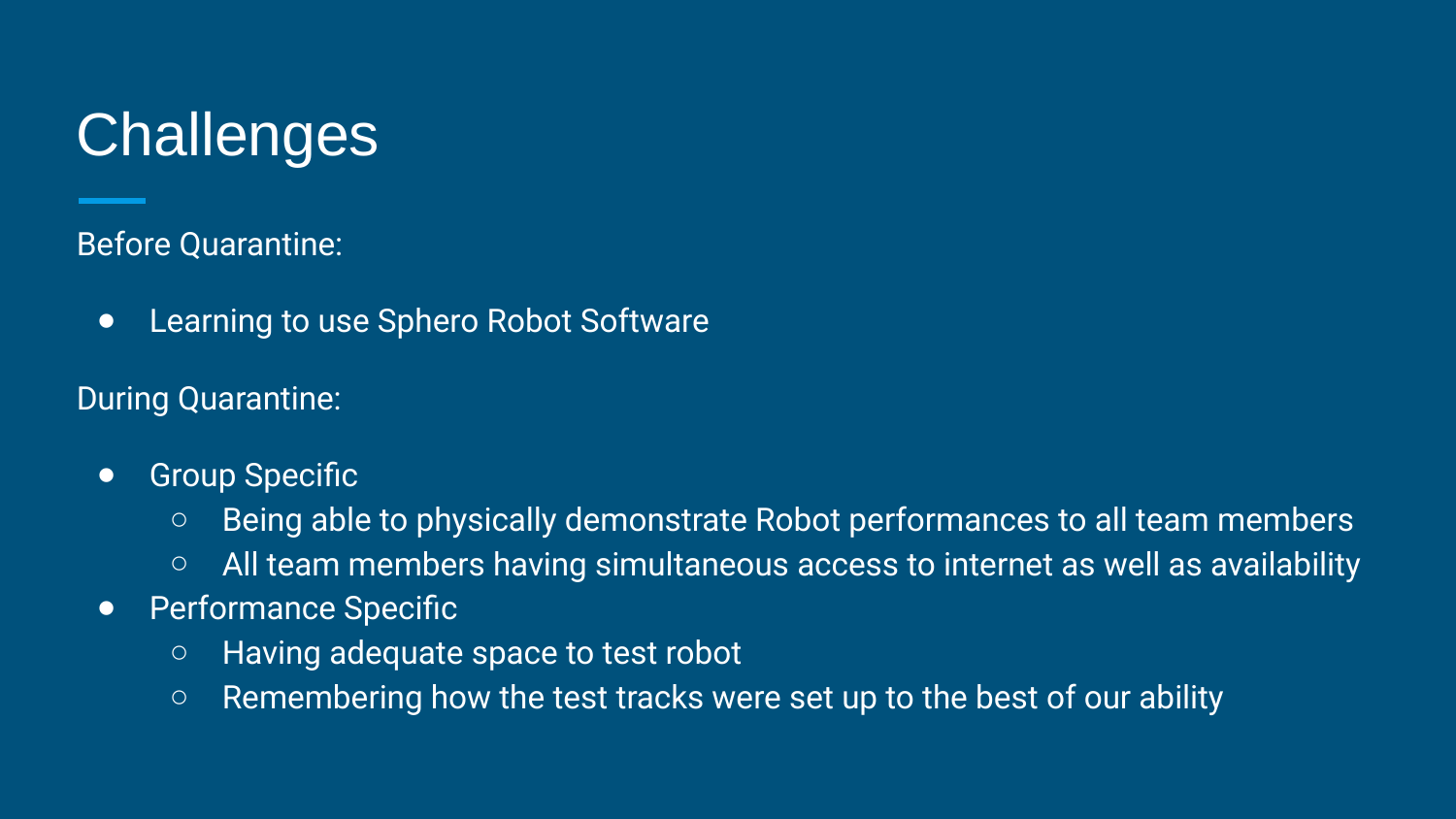

# Challenges
Before Quarantine:
Learning to use Sphero Robot Software
During Quarantine:
Group Specific
Being able to physically demonstrate Robot performances to all team members
All team members having simultaneous access to internet as well as availability
Performance Specific
Having adequate space to test robot
Remembering how the test tracks were set up to the best of our ability